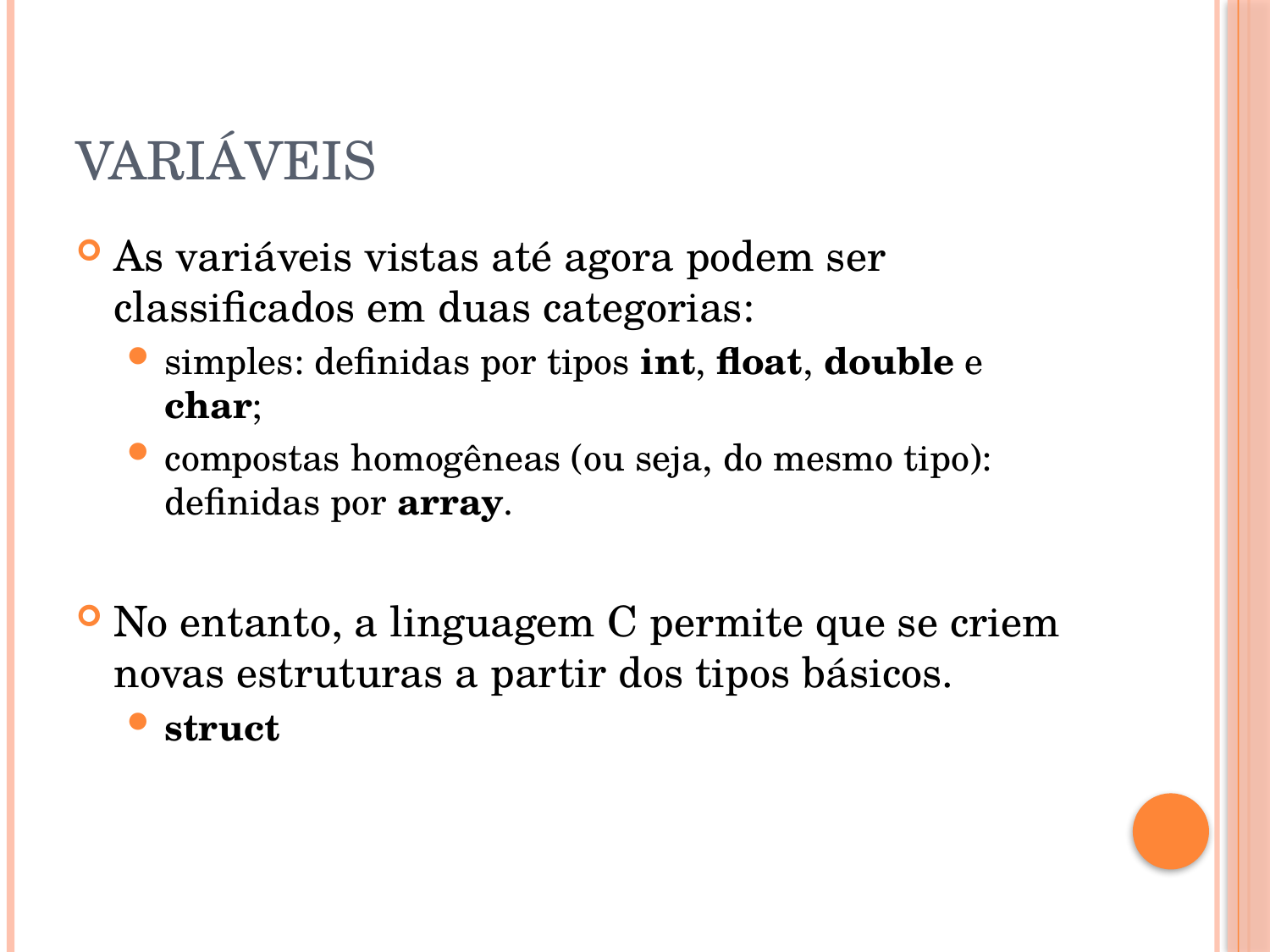

# Variáveis
As variáveis vistas até agora podem ser classificados em duas categorias:
simples: definidas por tipos int, float, double e char;
compostas homogêneas (ou seja, do mesmo tipo): definidas por array.

No entanto, a linguagem C permite que se criem novas estruturas a partir dos tipos básicos.
struct